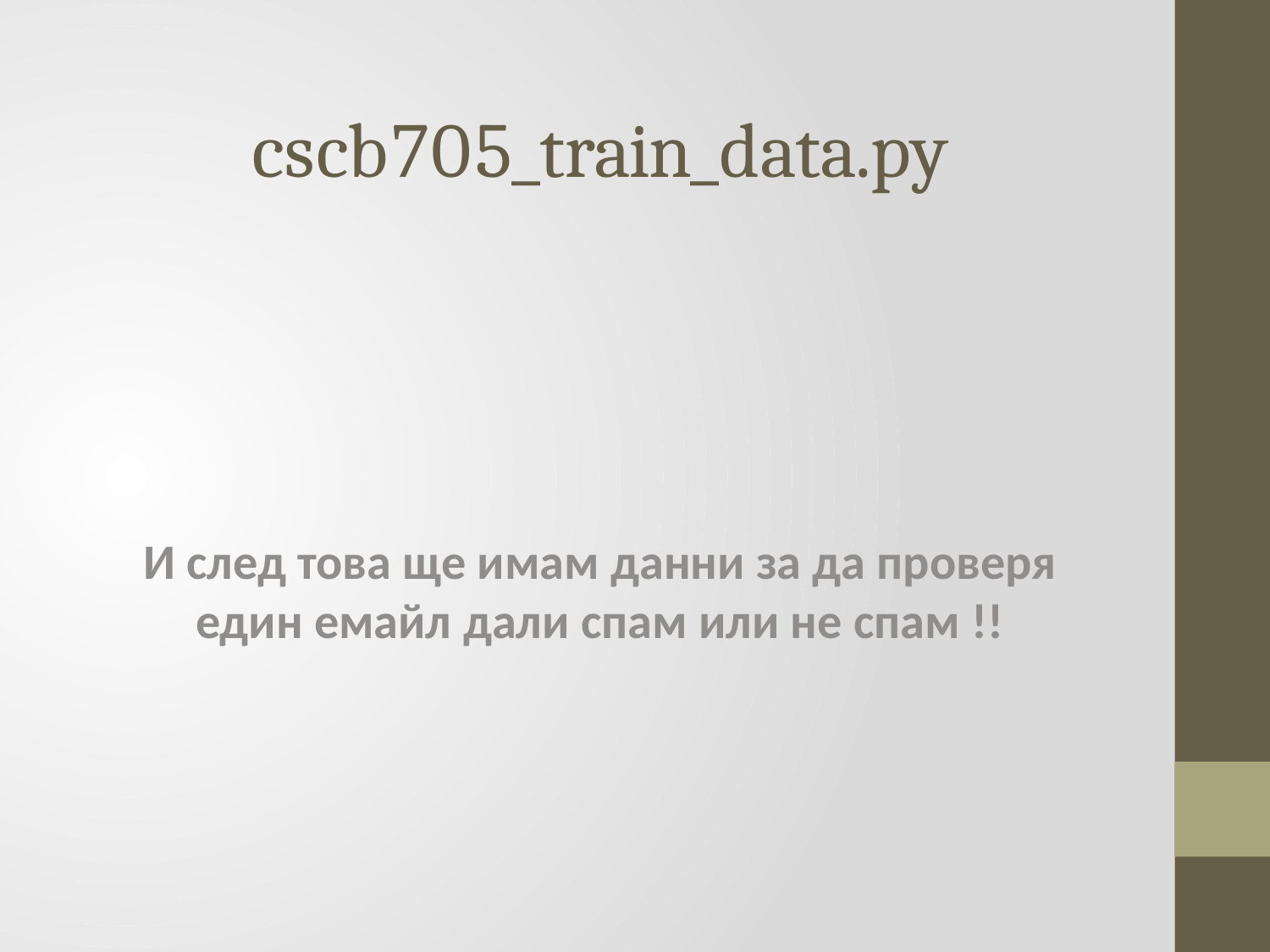

# cscb705_train_data.py

И след това ще имам данни за да проверя един емайл дали спам или не спам !!